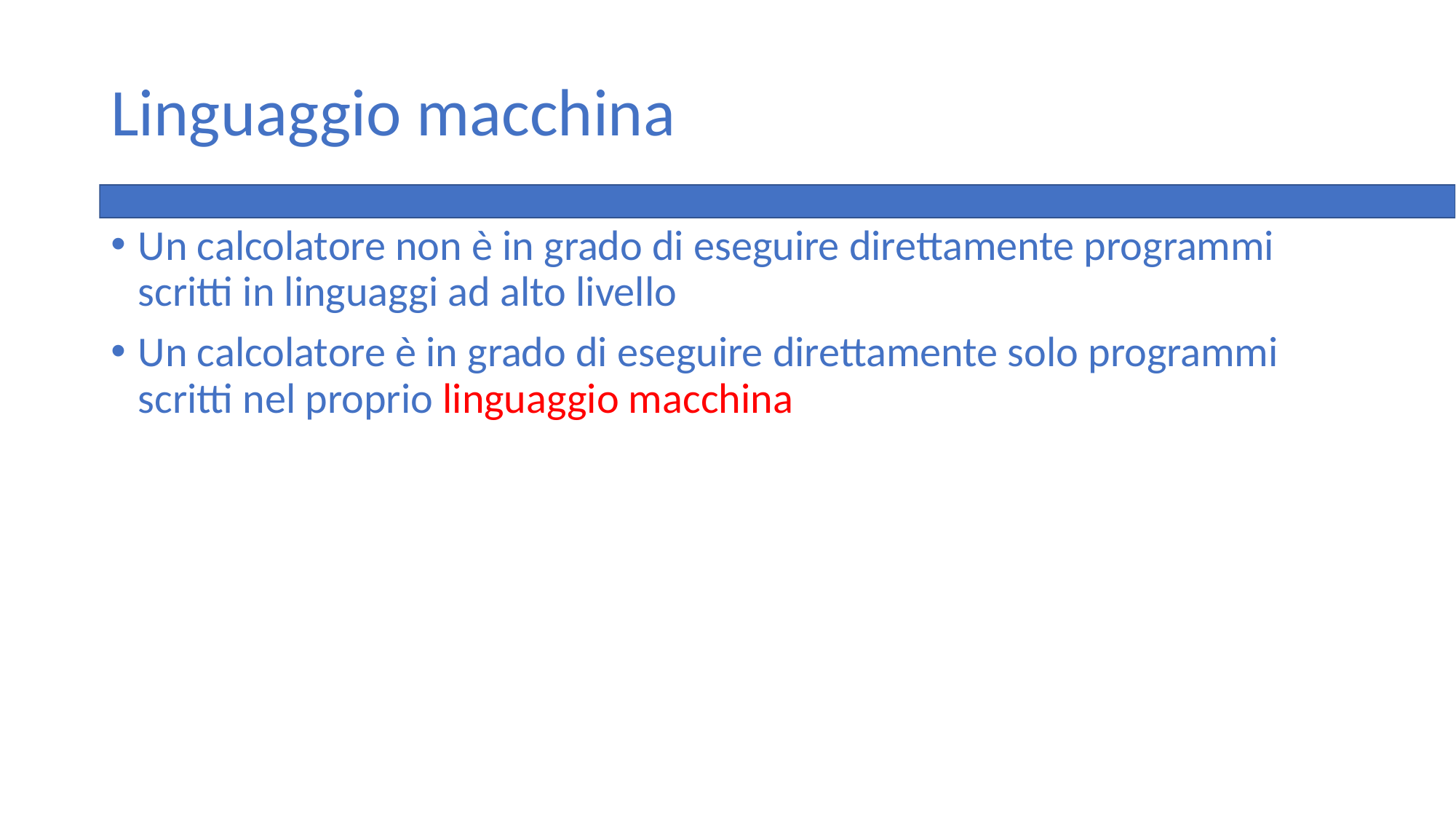

# Linguaggio macchina
Un calcolatore non è in grado di eseguire direttamente programmi scritti in linguaggi ad alto livello
Un calcolatore è in grado di eseguire direttamente solo programmi scritti nel proprio linguaggio macchina